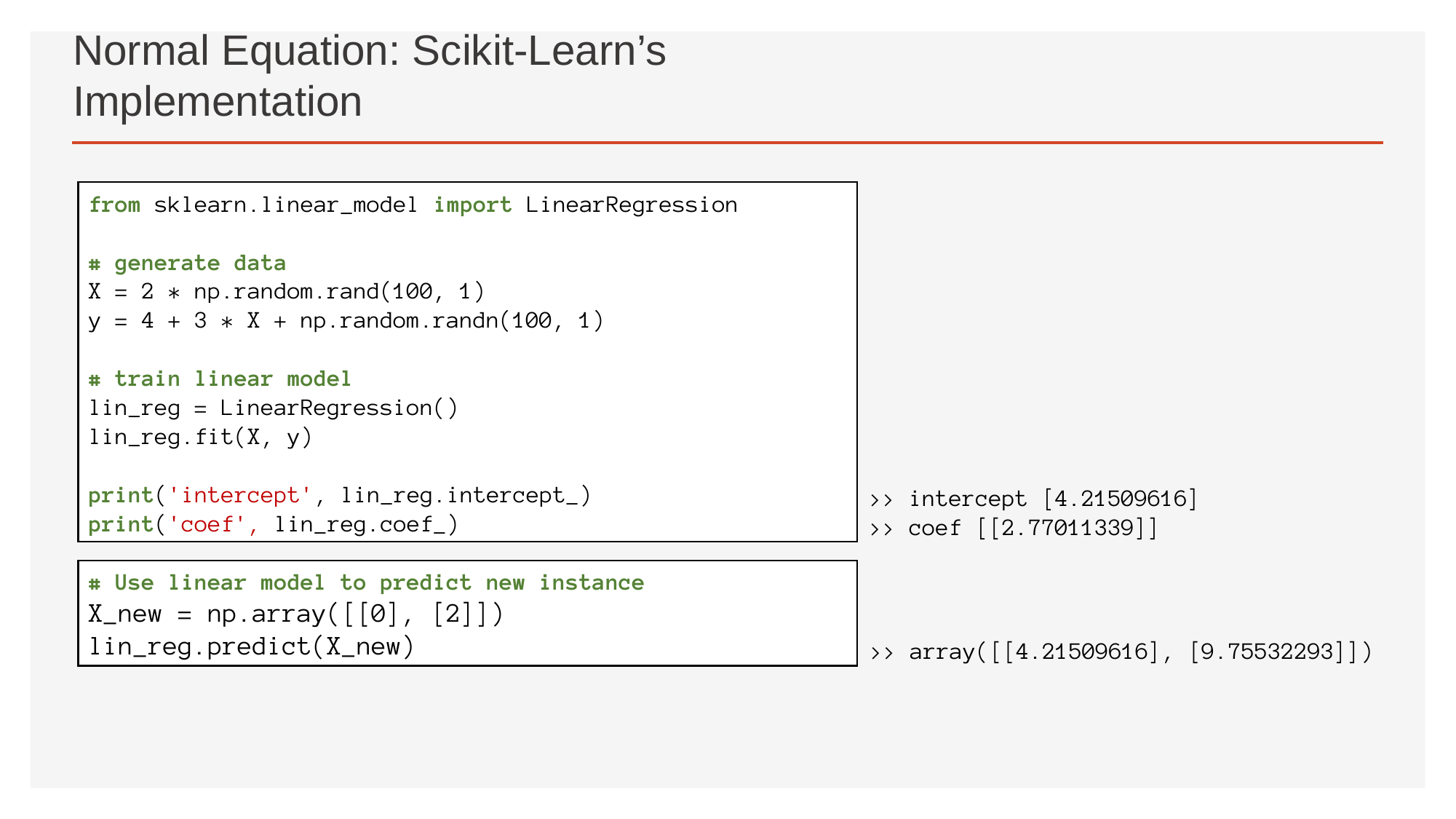

# Normal Equation: Scikit-Learn’s Implementation
from sklearn.linear_model import LinearRegression

# generate data
X = 2 * np.random.rand(100, 1)
y = 4 + 3 * X + np.random.randn(100, 1)

# train linear model
lin_reg = LinearRegression()
lin_reg.fit(X, y)

print('intercept', lin_reg.intercept_)
print('coef', lin_reg.coef_)
>> intercept [4.21509616]
>> coef [[2.77011339]]
# Use linear model to predict new instance
X_new = np.array([[0], [2]])
lin_reg.predict(X_new)
>> array([[4.21509616], [9.75532293]])